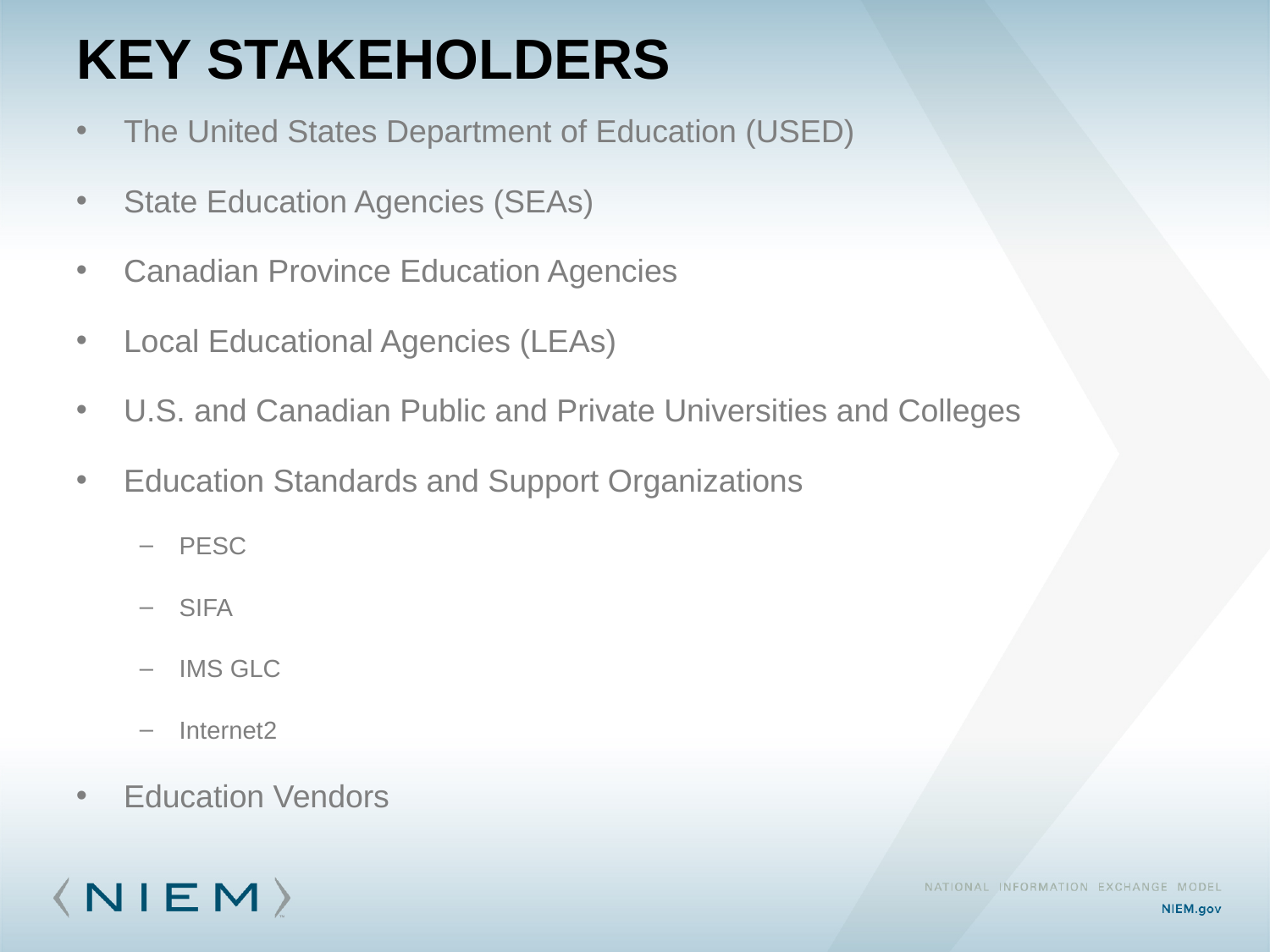

# Key Stakeholders
The United States Department of Education (USED)
State Education Agencies (SEAs)
Canadian Province Education Agencies
Local Educational Agencies (LEAs)
U.S. and Canadian Public and Private Universities and Colleges
Education Standards and Support Organizations
PESC
SIFA
IMS GLC
Internet2
Education Vendors